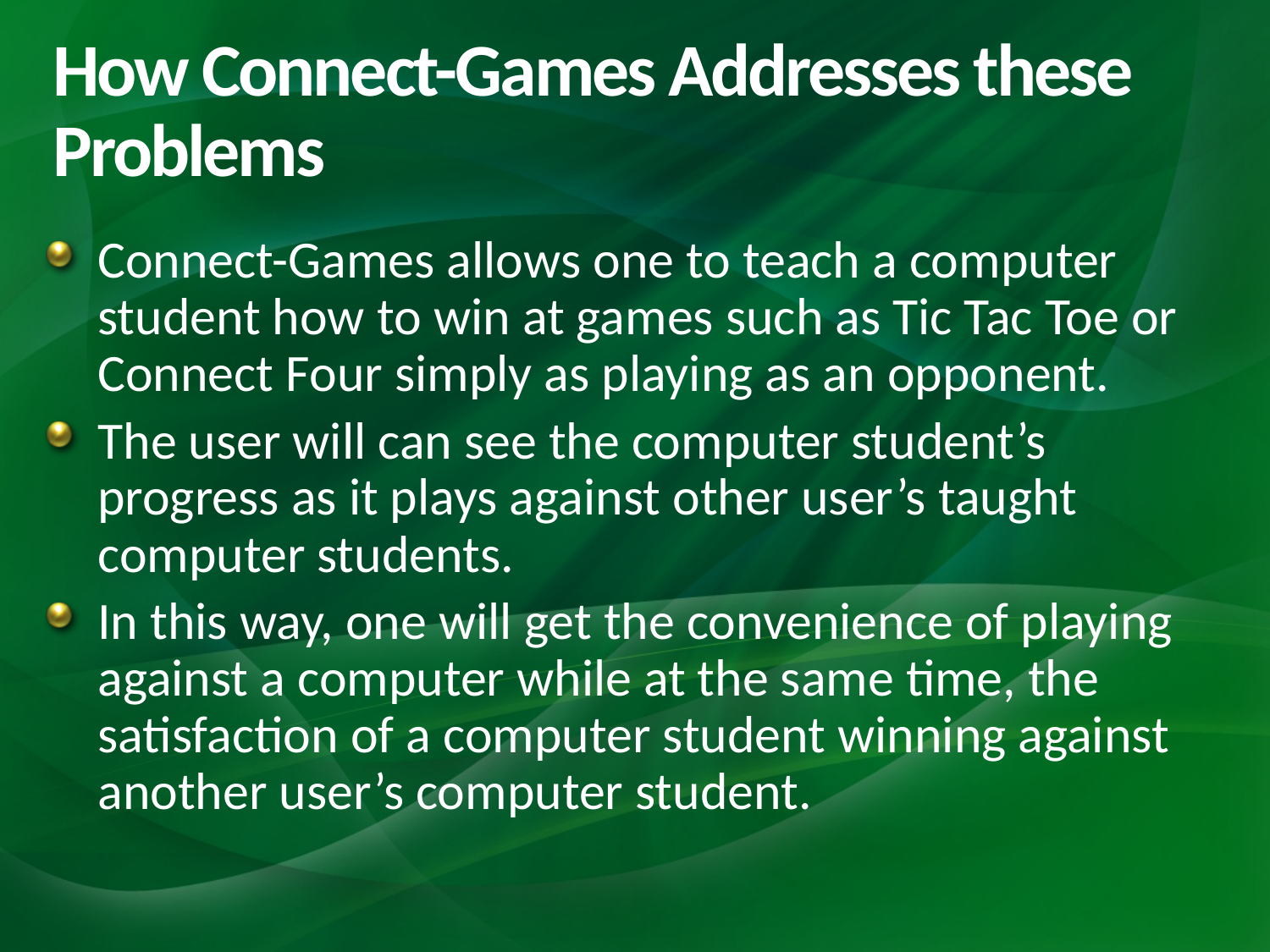

# How Connect-Games Addresses these Problems
Connect-Games allows one to teach a computer student how to win at games such as Tic Tac Toe or Connect Four simply as playing as an opponent.
The user will can see the computer student’s progress as it plays against other user’s taught computer students.
In this way, one will get the convenience of playing against a computer while at the same time, the satisfaction of a computer student winning against another user’s computer student.